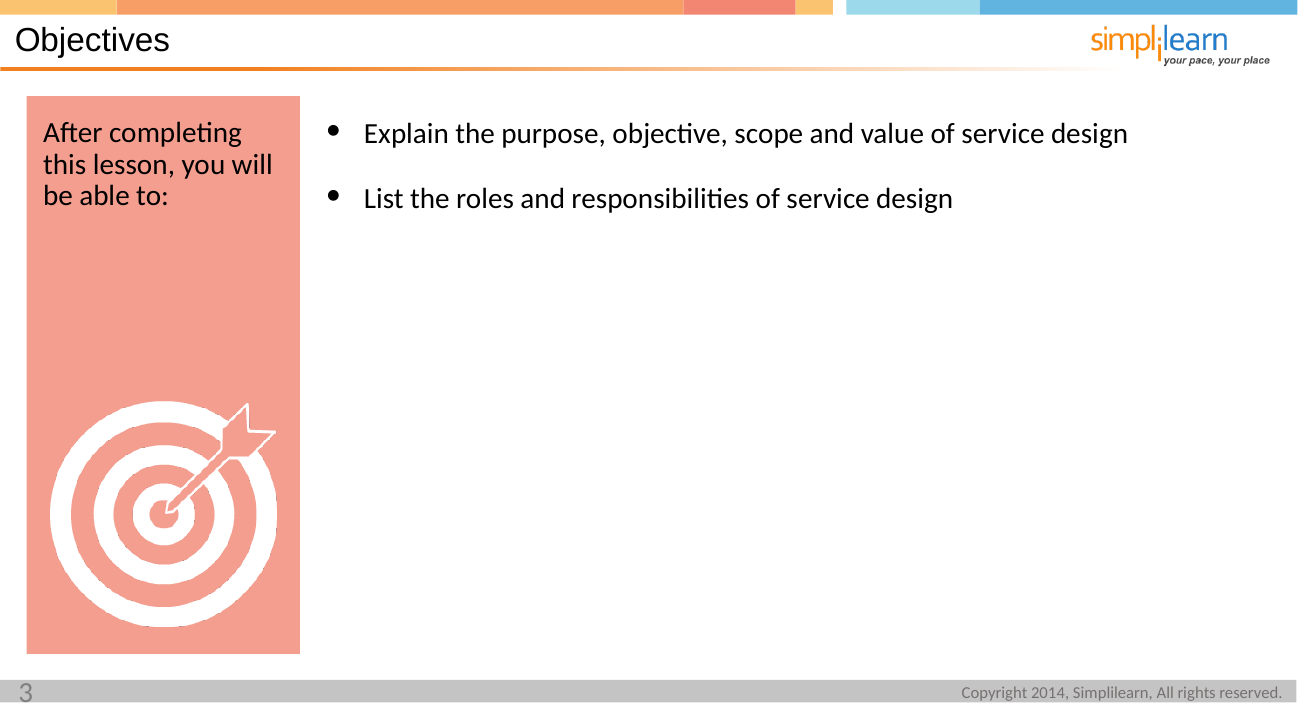

Objectives
Explain the purpose, objective, scope and value of service design
List the roles and responsibilities of service design

After completing this lesson, you will be able to:
3